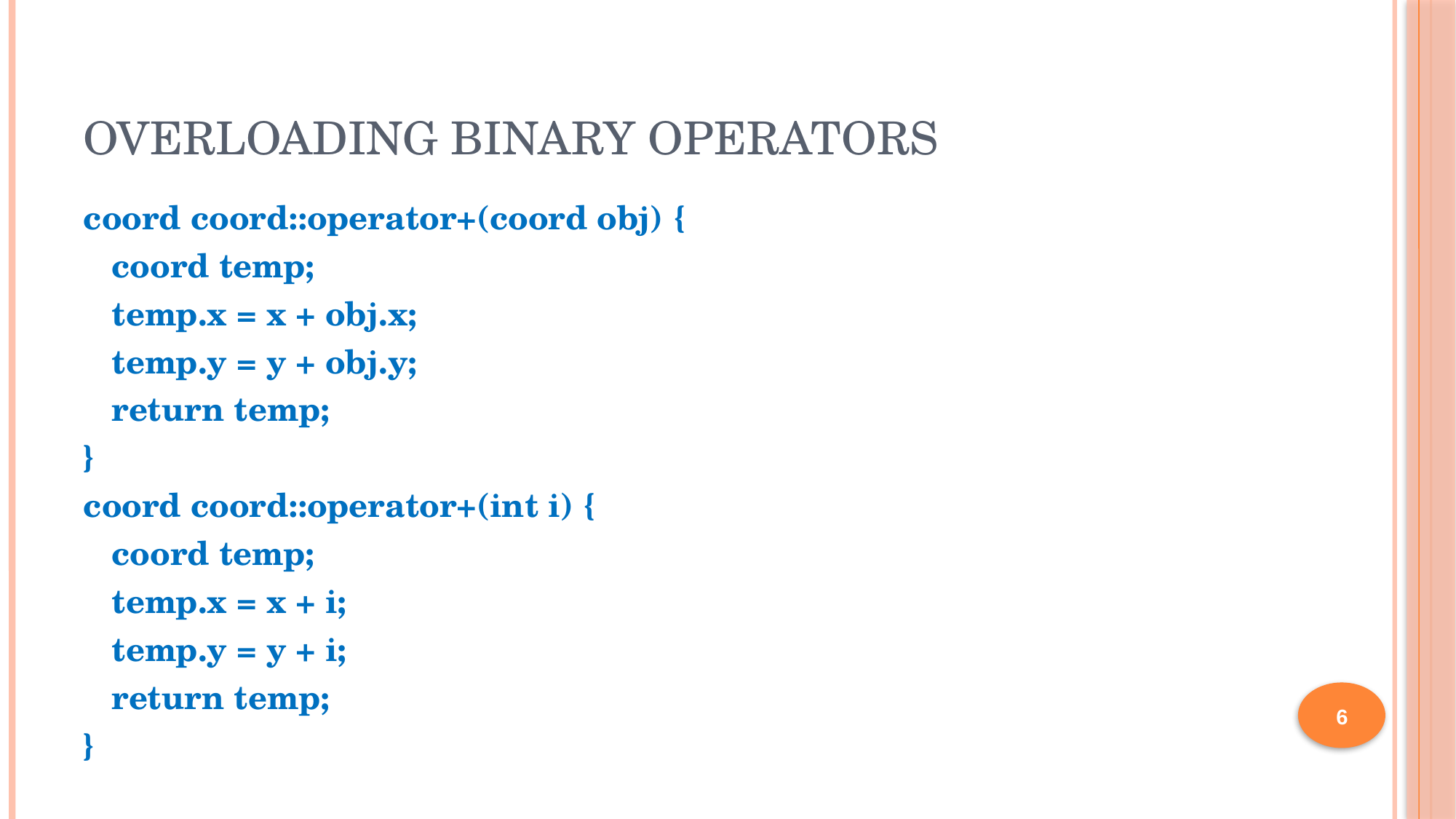

# Overloading Binary Operators
coord coord::operator+(coord obj) {
   coord temp;
   temp.x = x + obj.x;
   temp.y = y + obj.y;
   return temp;
}
coord coord::operator+(int i) {
   coord temp;
   temp.x = x + i;
   temp.y = y + i;
   return temp;
}
6